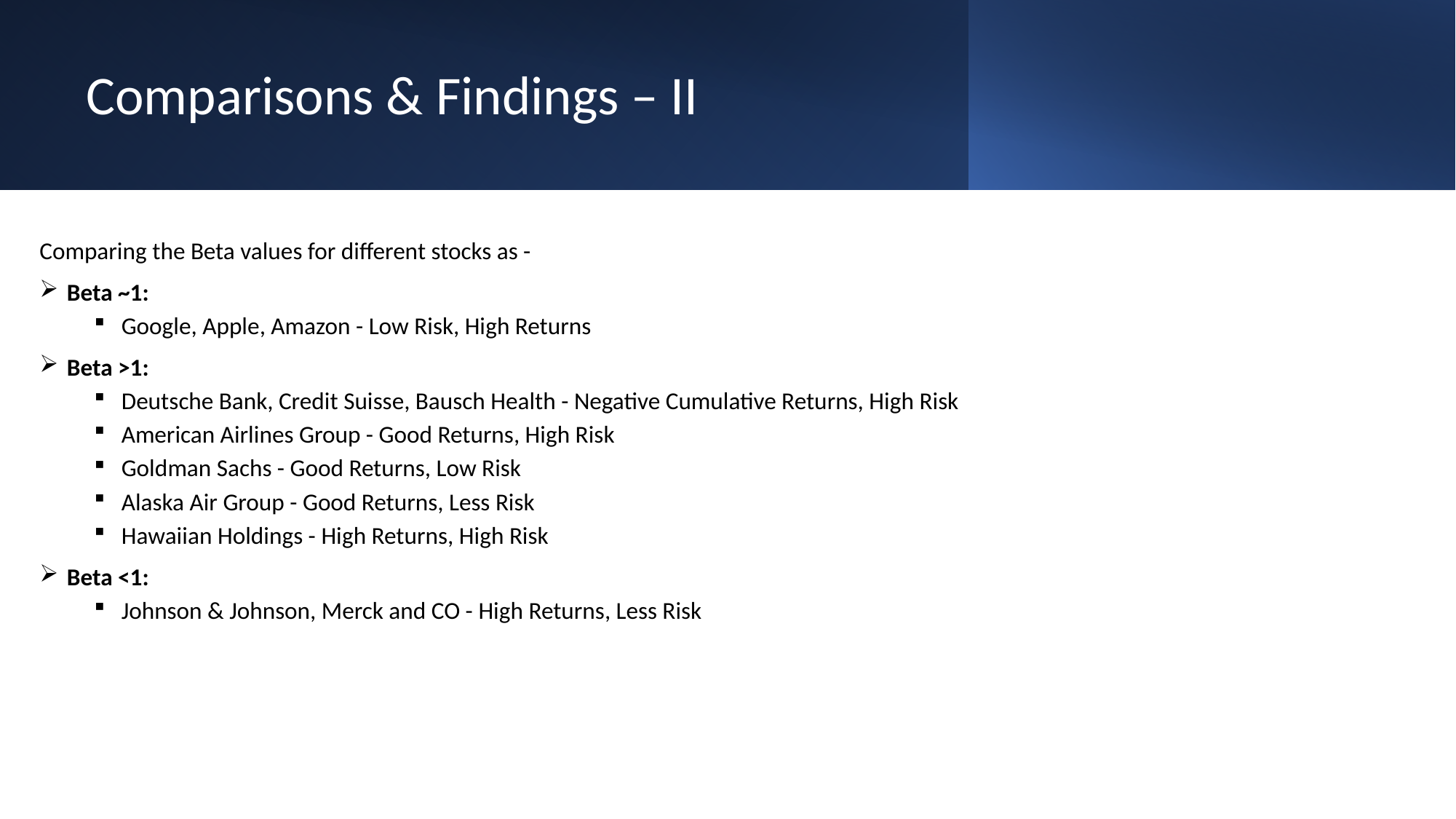

# Comparisons & Findings – II
Comparing the Beta values for different stocks as -
Beta ~1:
Google, Apple, Amazon - Low Risk, High Returns
Beta >1:
Deutsche Bank, Credit Suisse, Bausch Health - Negative Cumulative Returns, High Risk
American Airlines Group - Good Returns, High Risk
Goldman Sachs - Good Returns, Low Risk
Alaska Air Group - Good Returns, Less Risk
Hawaiian Holdings - High Returns, High Risk
Beta <1:
Johnson & Johnson, Merck and CO - High Returns, Less Risk